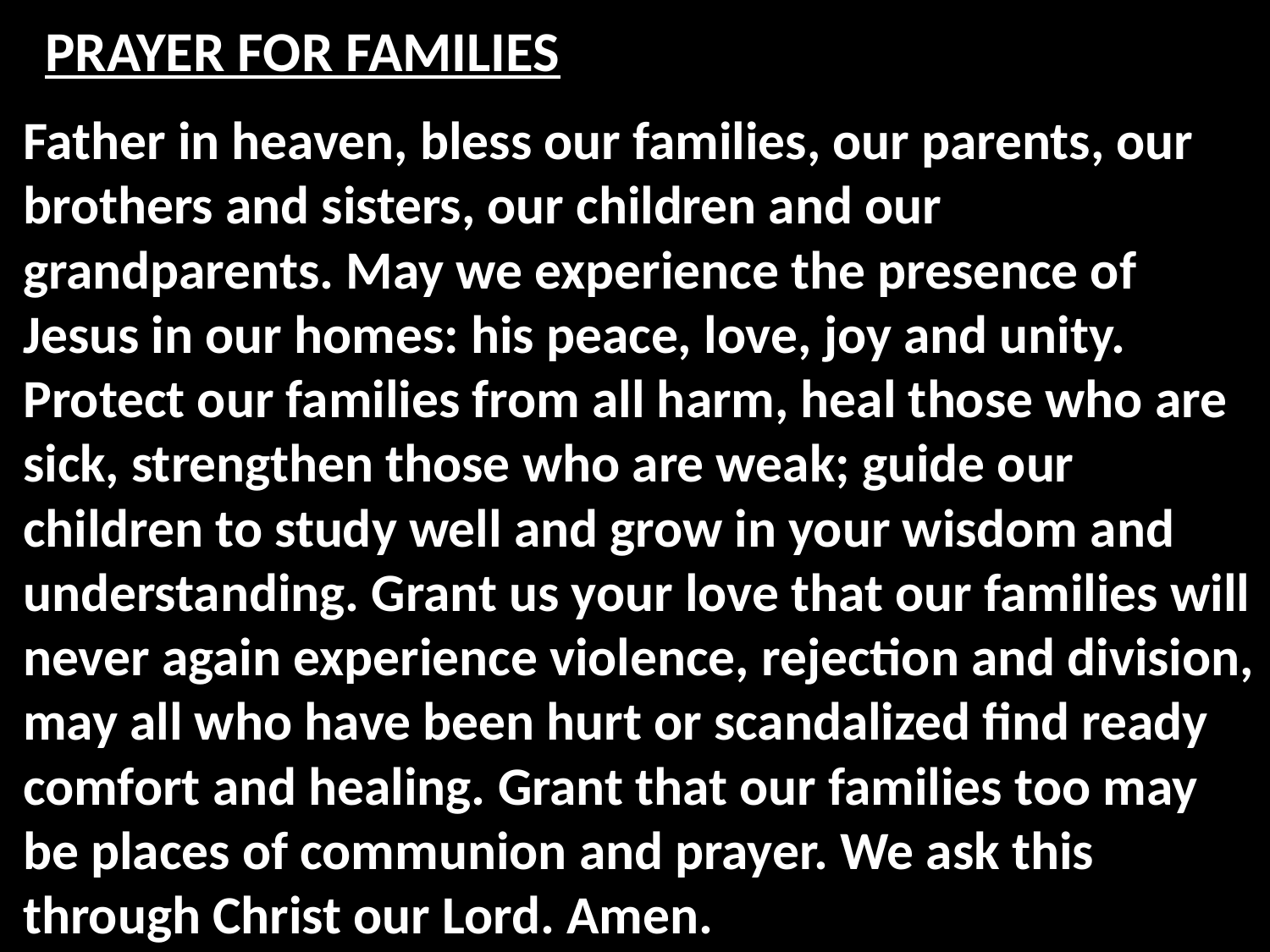

# PRAYER FOR FAMILIES
Father in heaven, bless our families, our parents, our brothers and sisters, our children and our grandparents. May we experience the presence of Jesus in our homes: his peace, love, joy and unity. Protect our families from all harm, heal those who are sick, strengthen those who are weak; guide our children to study well and grow in your wisdom and understanding. Grant us your love that our families will never again experience violence, rejection and division, may all who have been hurt or scandalized find ready comfort and healing. Grant that our families too may be places of communion and prayer. We ask this through Christ our Lord. Amen.